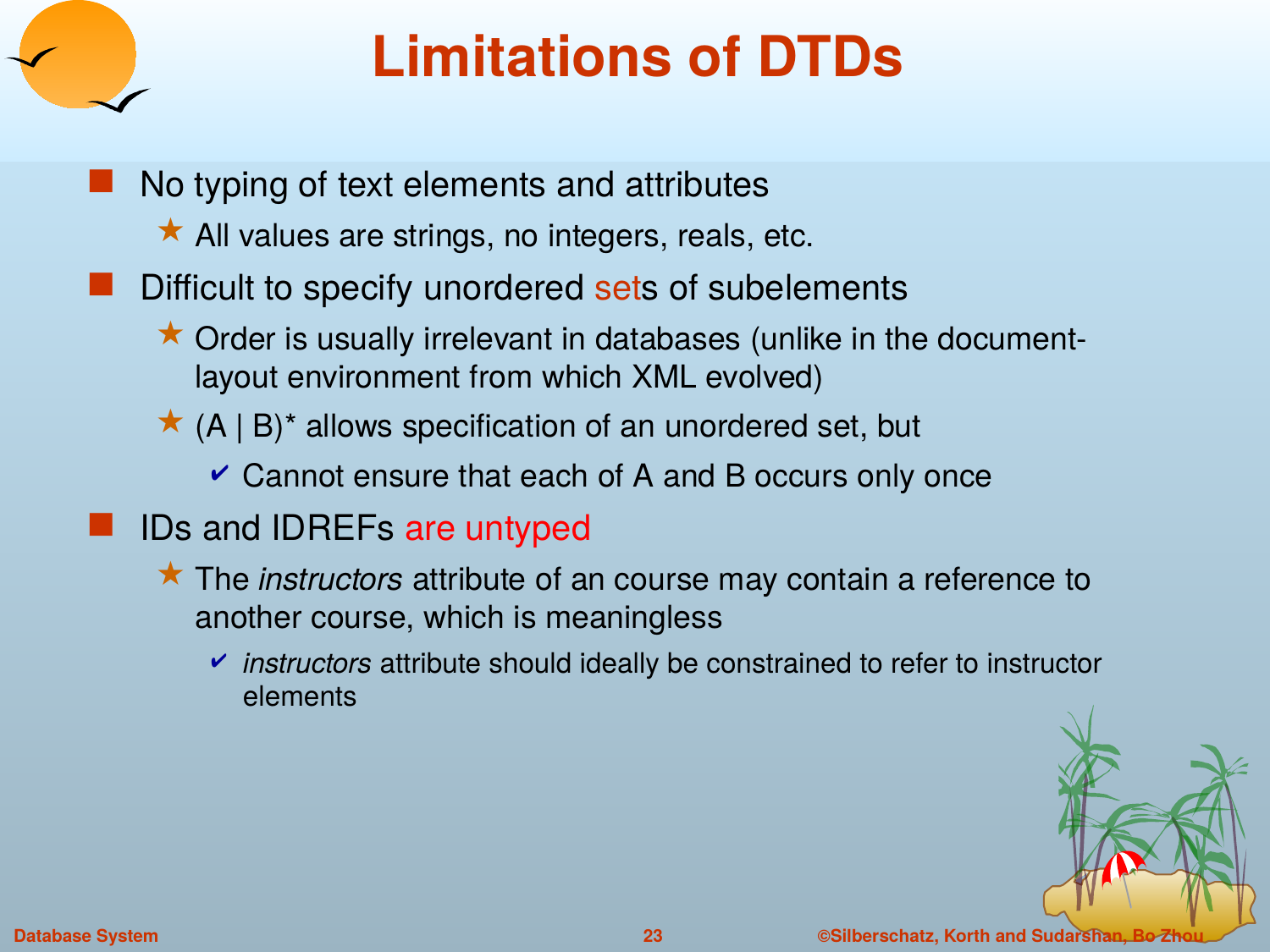

# Limitations of DTDs
No typing of text elements and attributes
All values are strings, no integers, reals, etc.
Difficult to specify unordered sets of subelements
Order is usually irrelevant in databases (unlike in the document-layout environment from which XML evolved)
(A | B)* allows specification of an unordered set, but
Cannot ensure that each of A and B occurs only once
IDs and IDREFs are untyped
The instructors attribute of an course may contain a reference to another course, which is meaningless
instructors attribute should ideally be constrained to refer to instructor elements